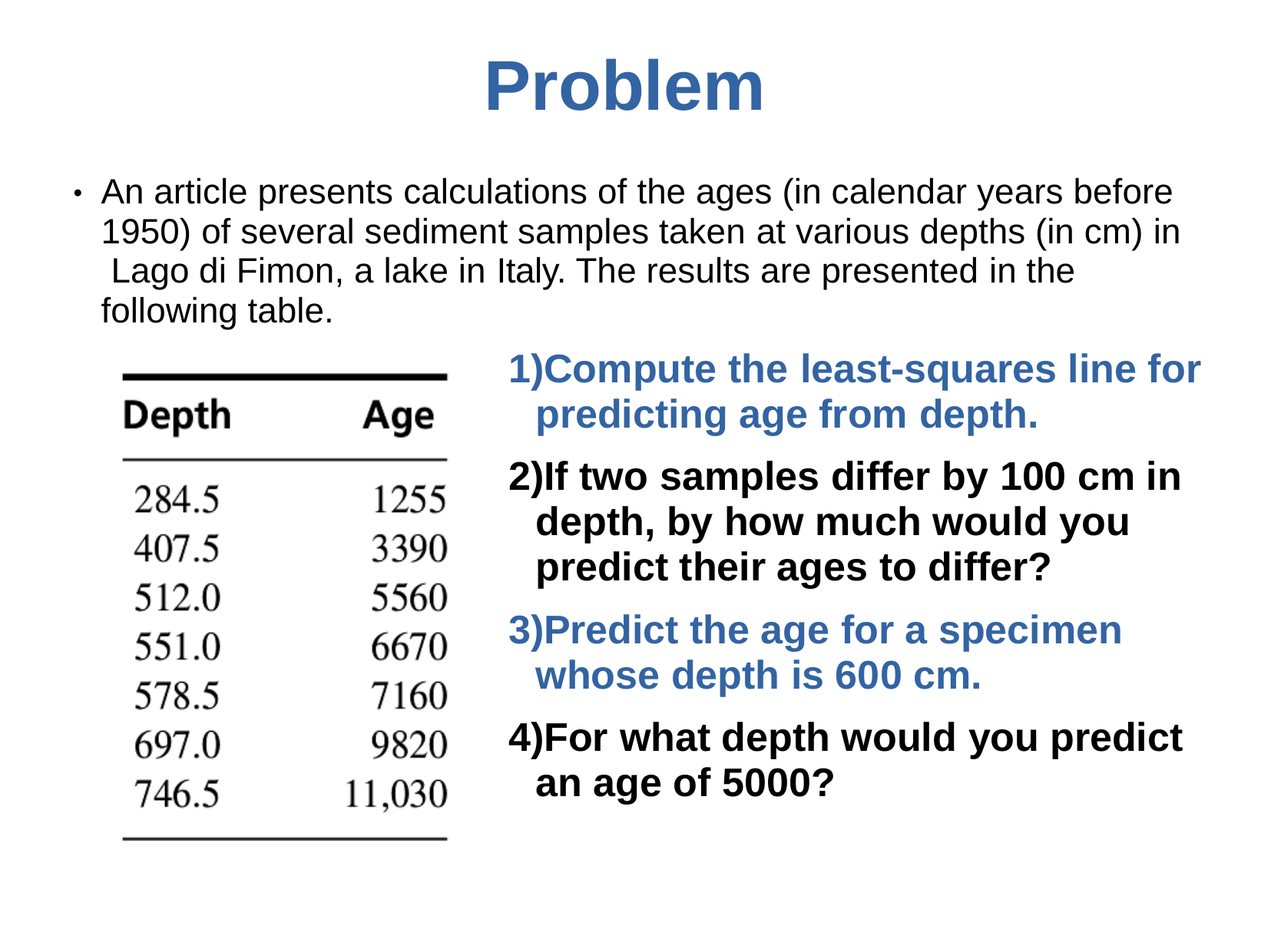

# Problem
An article presents calculations of the ages (in calendar years before  1950) of several sediment samples taken at various depths (in cm) in  Lago di Fimon, a lake in Italy. The results are presented in the  following table.
Compute the least-squares line for  predicting age from depth.
If two samples differ by 100 cm in  depth, by how much would you  predict their ages to differ?
Predict the age for a specimen  whose depth is 600 cm.
For what depth would you predict  an age of 5000?
●